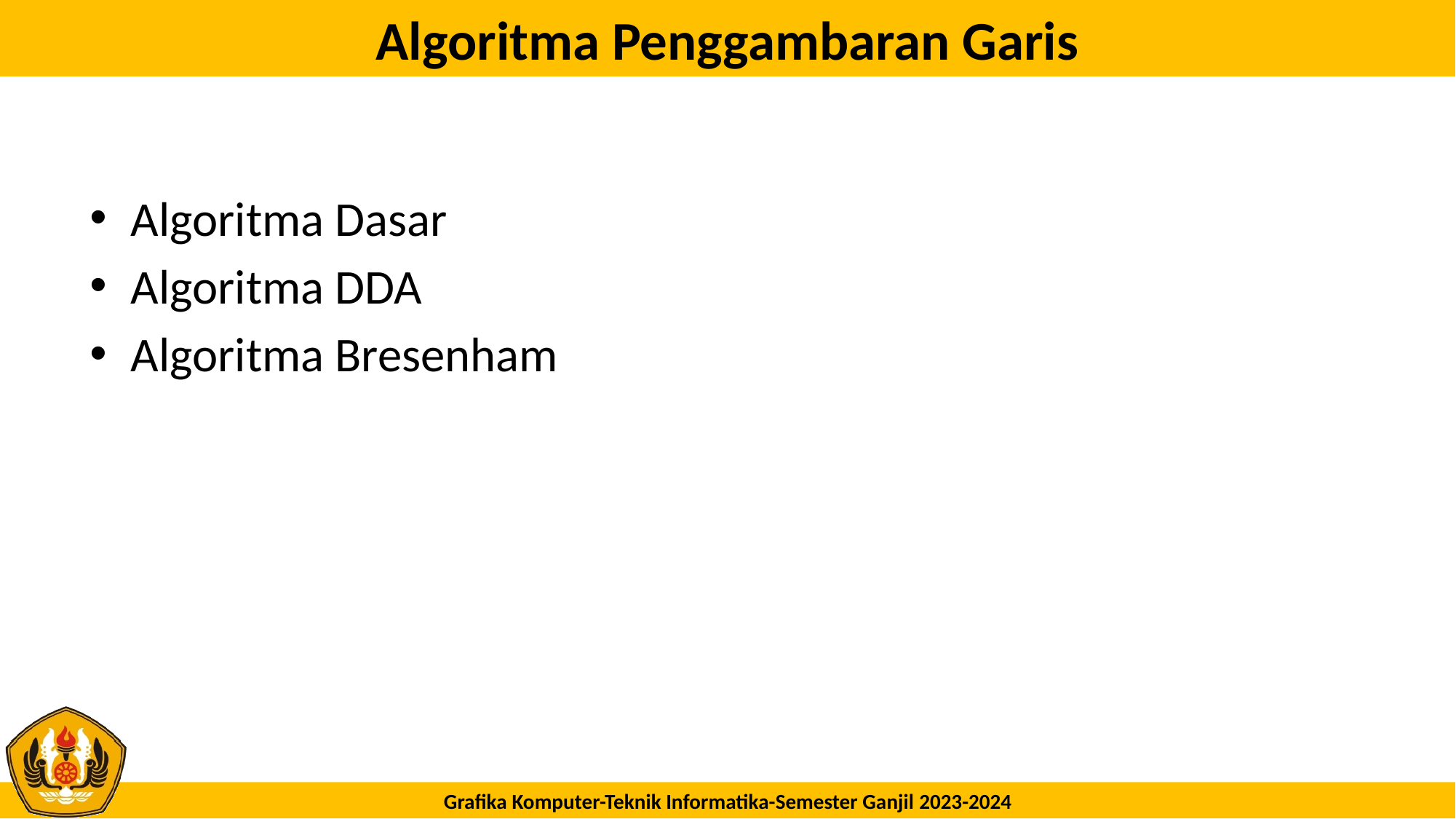

# Algoritma Penggambaran Garis
Algoritma Dasar
Algoritma DDA
Algoritma Bresenham